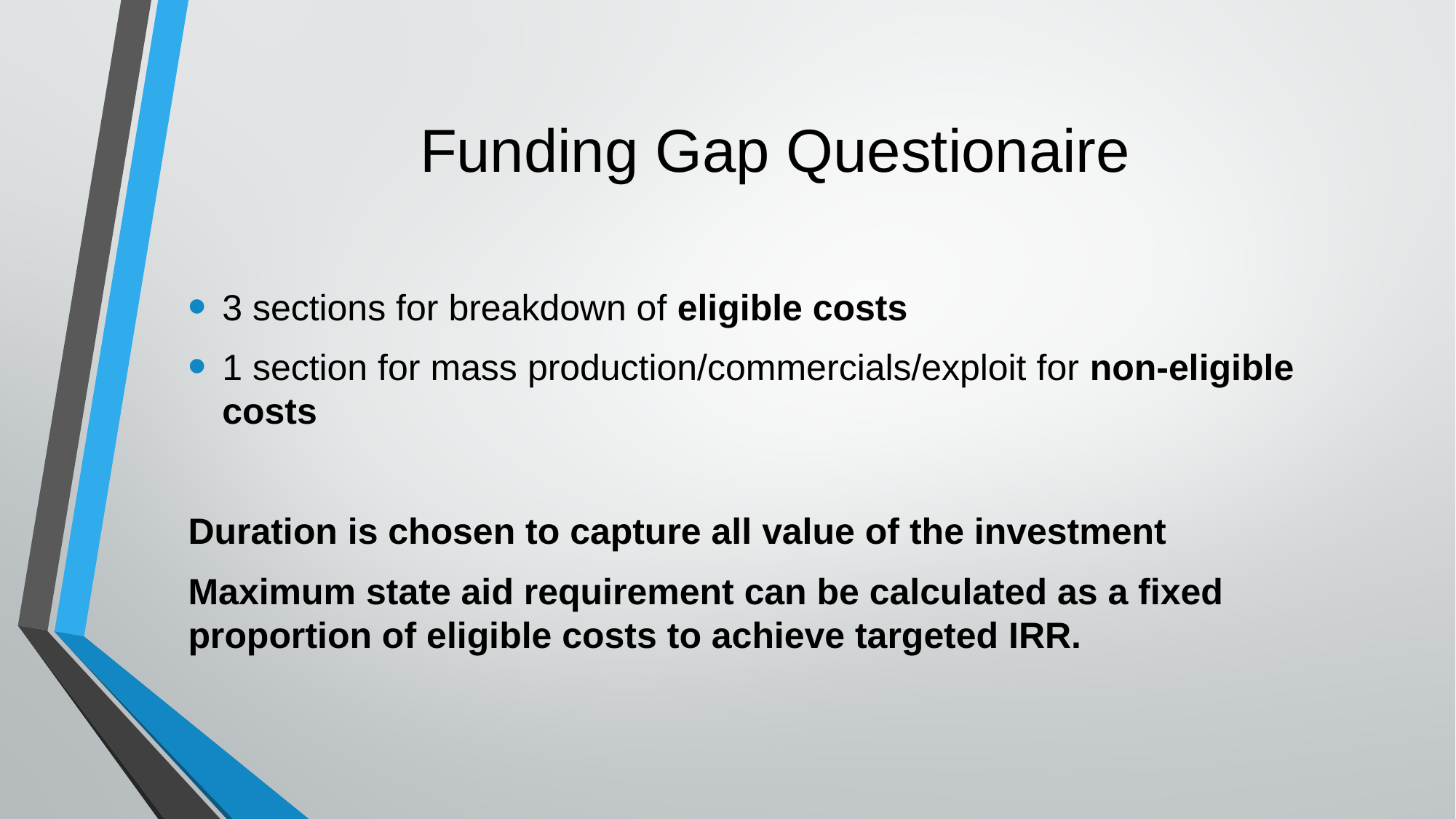

# Funding Gap Questionaire
3 sections for breakdown of eligible costs
1 section for mass production/commercials/exploit for non-eligible costs

Duration is chosen to capture all value of the investment
Maximum state aid requirement can be calculated as a fixed proportion of eligible costs to achieve targeted IRR.